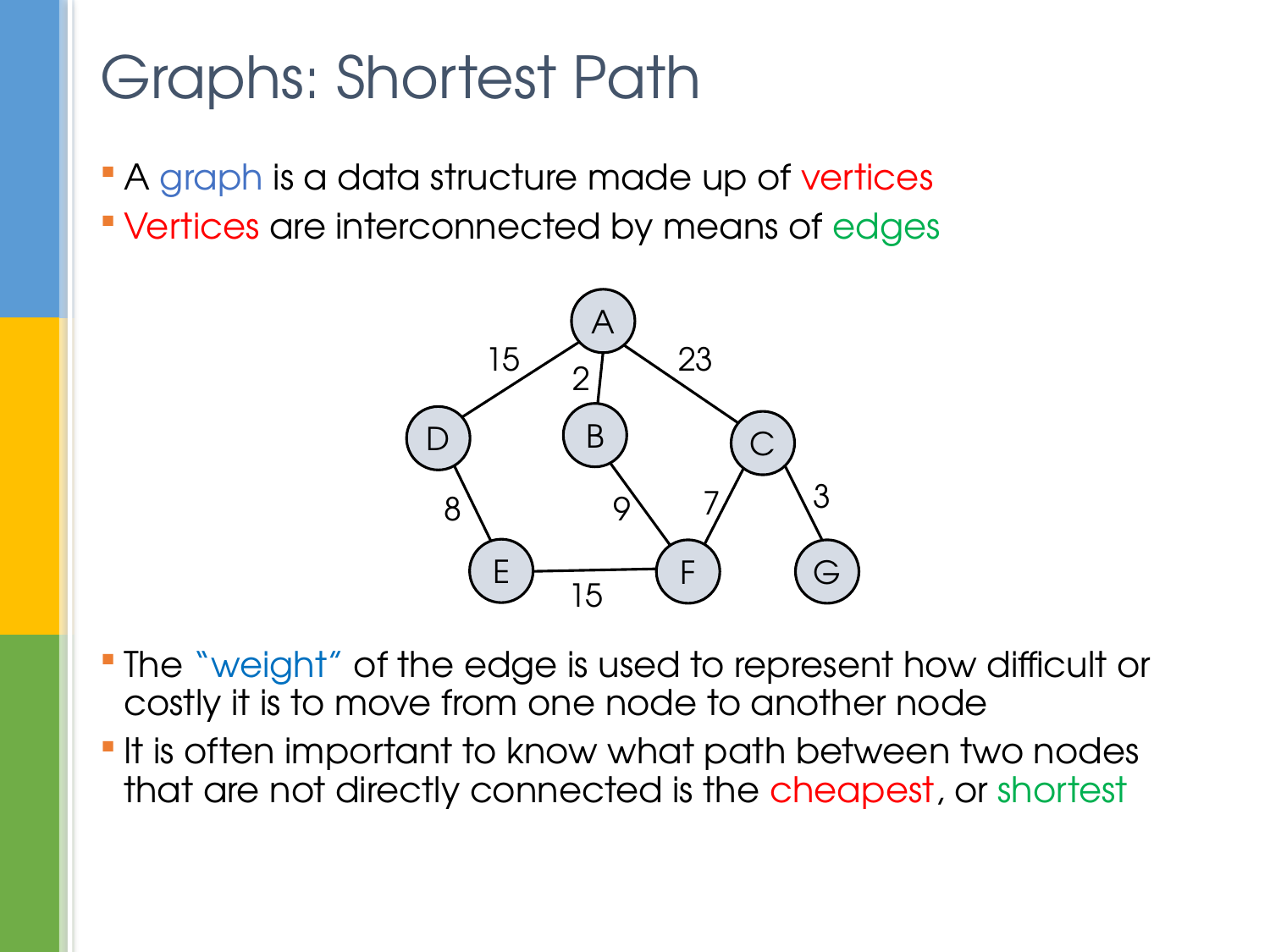

# Graphs: Shortest Path
A graph is a data structure made up of vertices
Vertices are interconnected by means of edges

The “weight” of the edge is used to represent how difficult or costly it is to move from one node to another node
It is often important to know what path between two nodes that are not directly connected is the cheapest, or shortest

A
15
23

2
B
D
C

3
7
9
8
E
F
G

15